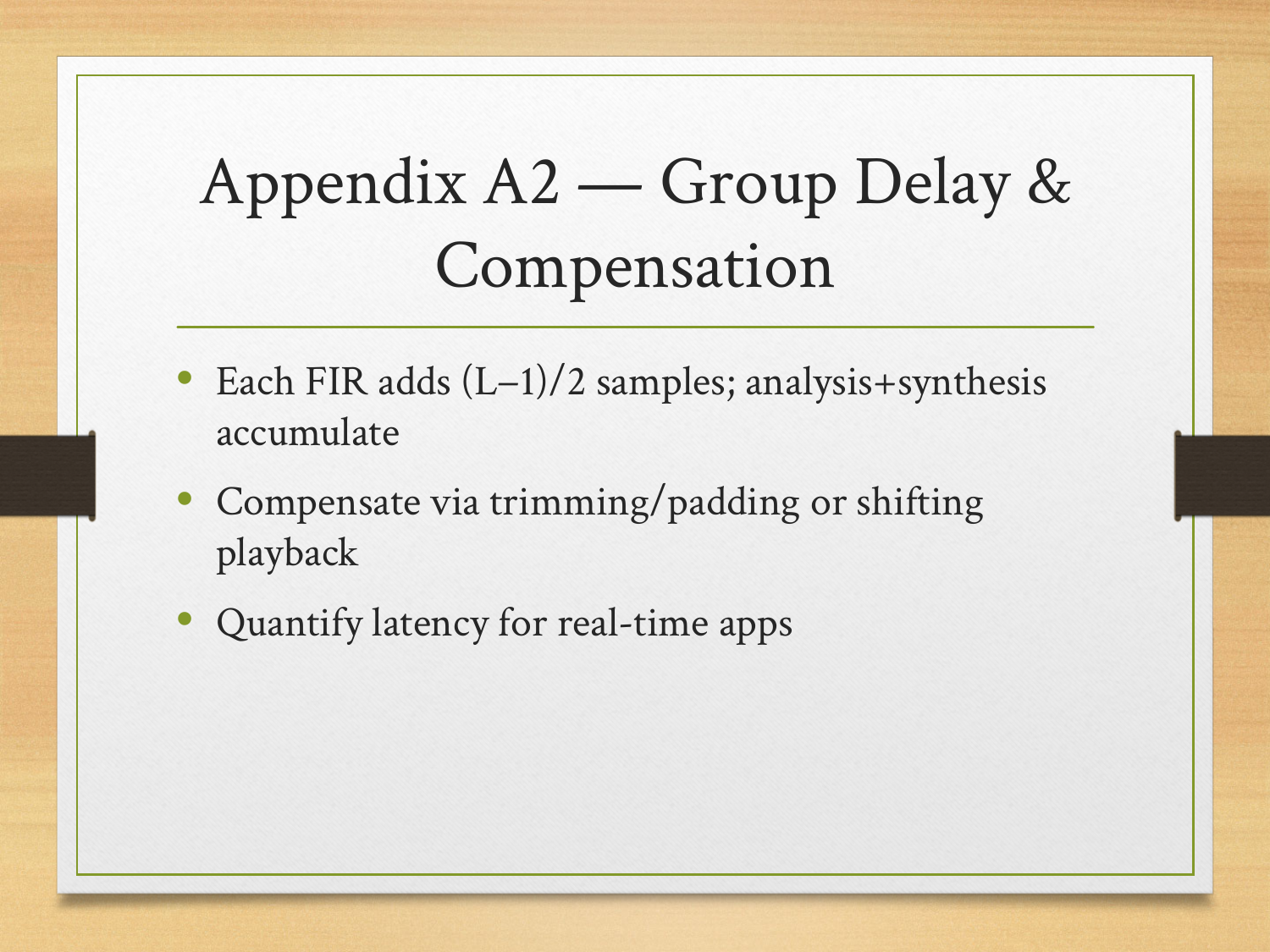

# Appendix A2 — Group Delay & Compensation
Each FIR adds (L−1)/2 samples; analysis+synthesis accumulate
Compensate via trimming/padding or shifting playback
Quantify latency for real-time apps